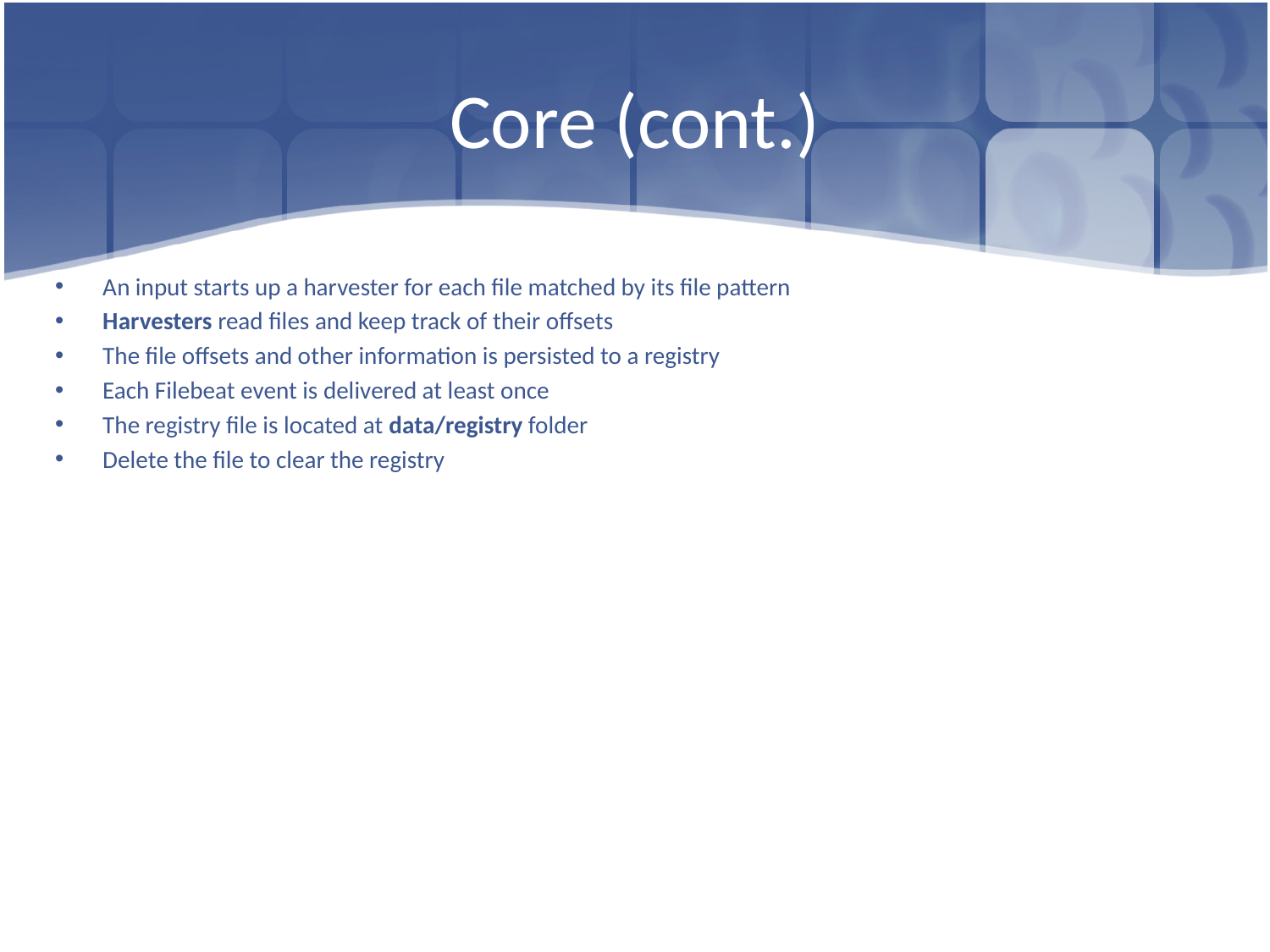

# Core (cont.)
An input starts up a harvester for each file matched by its file pattern
Harvesters read files and keep track of their offsets
The file offsets and other information is persisted to a registry
Each Filebeat event is delivered at least once
The registry file is located at data/registry folder
Delete the file to clear the registry